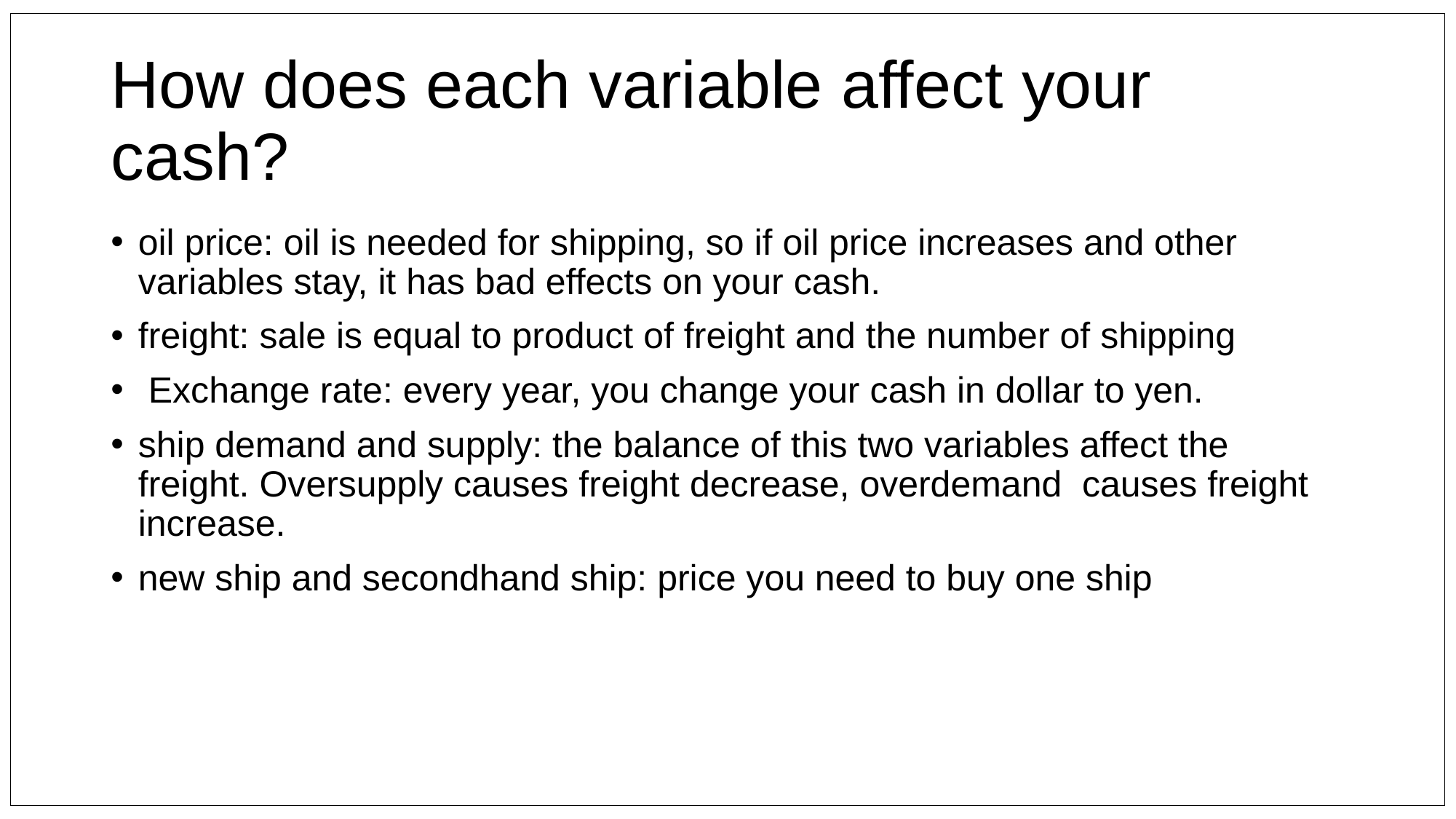

# How does each variable affect your cash?
oil price: oil is needed for shipping, so if oil price increases and other variables stay, it has bad effects on your cash.
freight: sale is equal to product of freight and the number of shipping
 Exchange rate: every year, you change your cash in dollar to yen.
ship demand and supply: the balance of this two variables affect the freight. Oversupply causes freight decrease, overdemand  causes freight increase.
new ship and secondhand ship: price you need to buy one ship